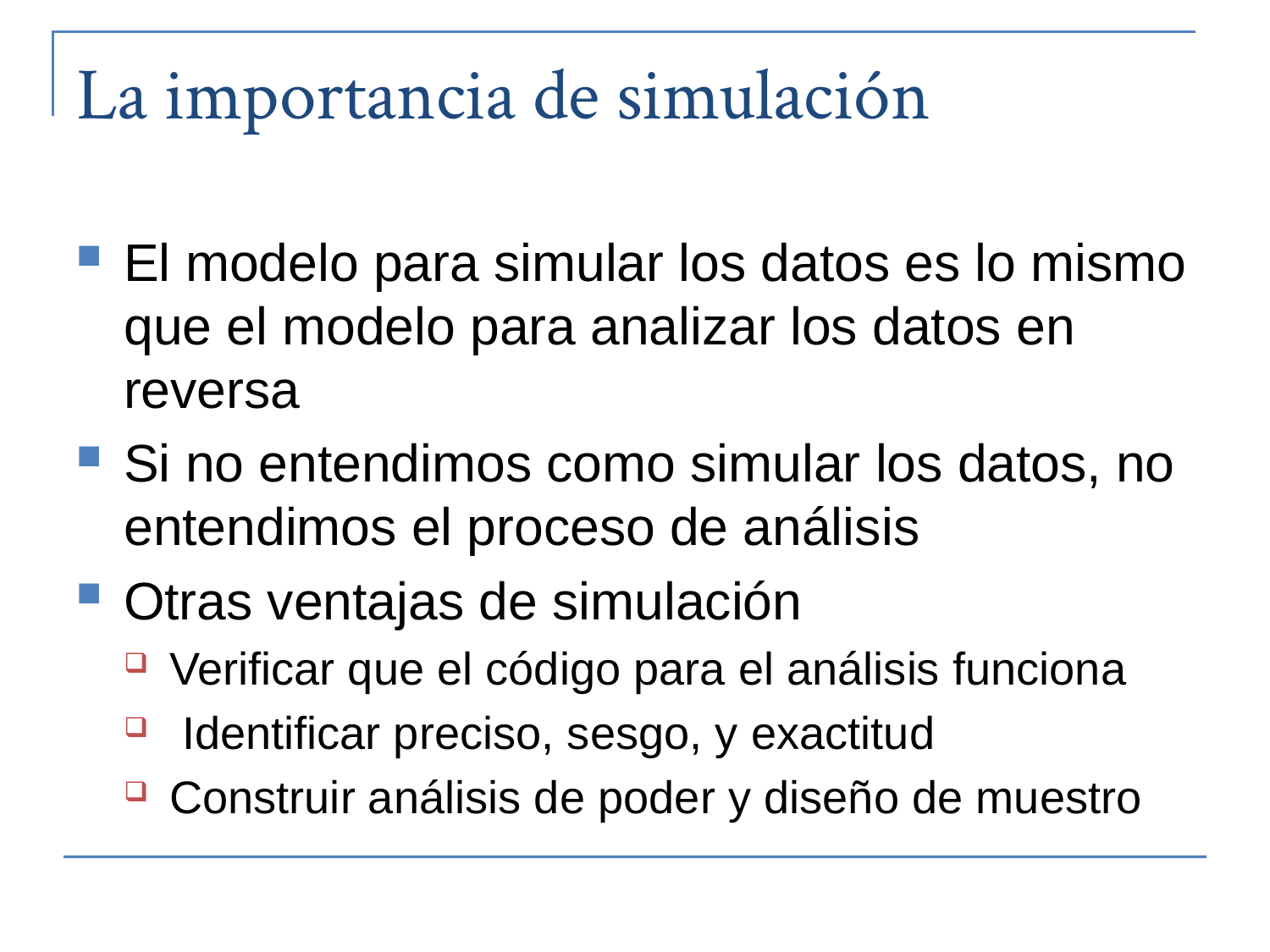

# La importancia de simulación
El modelo para simular los datos es lo mismo que el modelo para analizar los datos en reversa
Si no entendimos como simular los datos, no entendimos el proceso de análisis
Otras ventajas de simulación
Verificar que el código para el análisis funciona
 Identificar preciso, sesgo, y exactitud
Construir análisis de poder y diseño de muestro